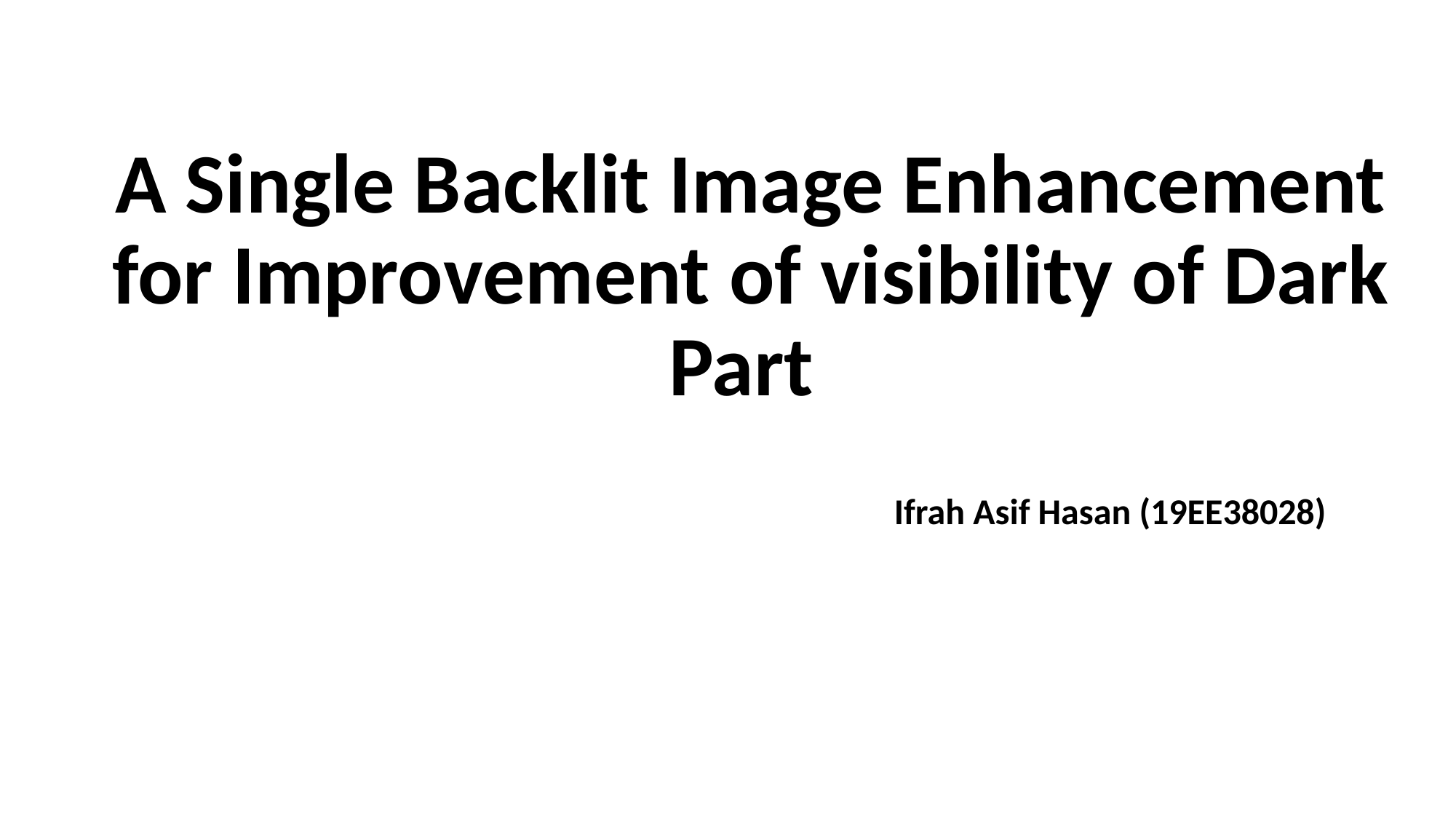

# A Single Backlit Image Enhancement for Improvement of visibility of Dark Part
                                                                             Ifrah Asif Hasan (19EE38028)